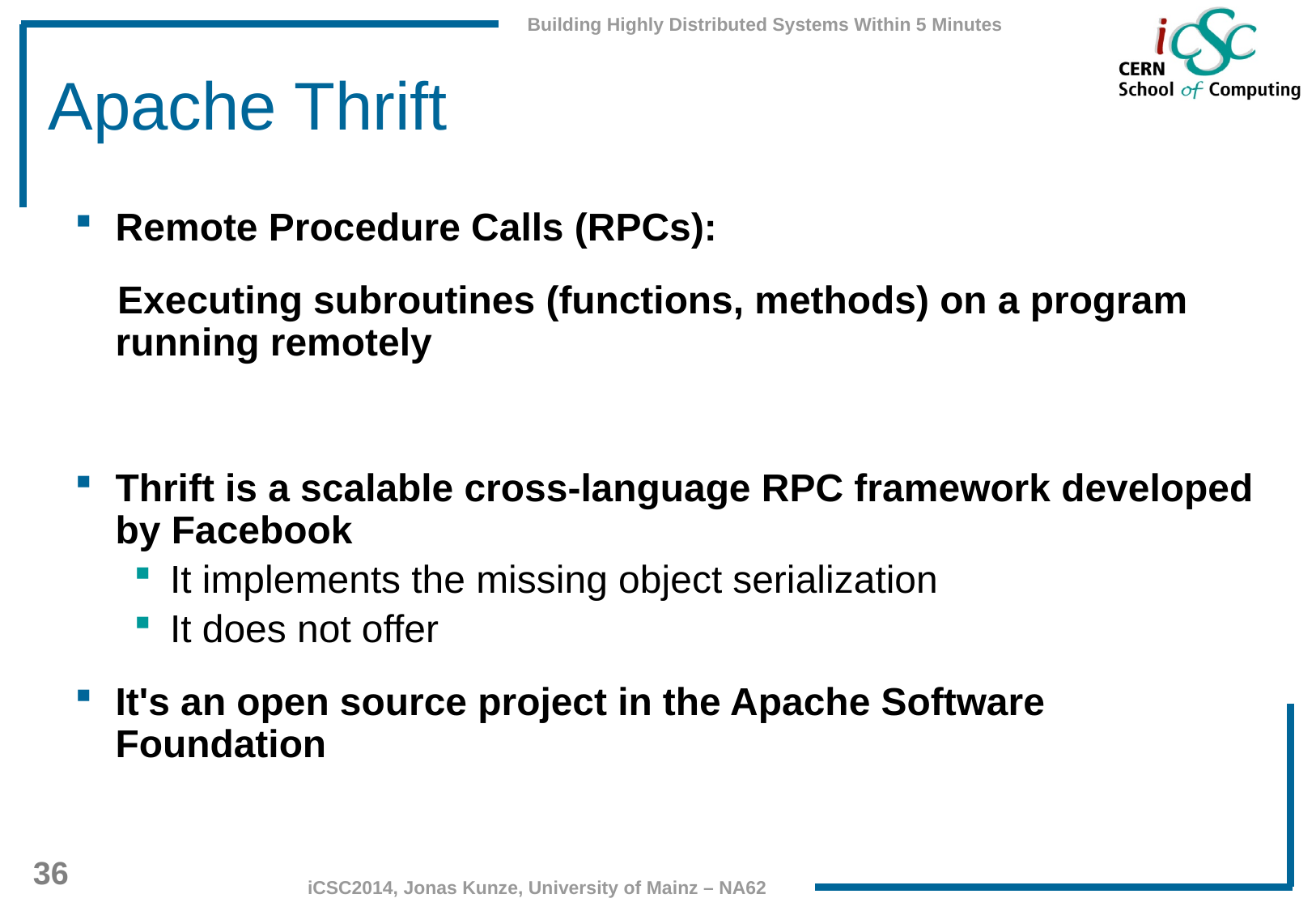

# Apache Thrift
Remote Procedure Calls (RPCs):
    Executing subroutines (functions, methods) on a program running remotely

Thrift is a scalable cross-language RPC framework developed by Facebook
It implements the missing object serialization
It does not offer
It's an open source project in the Apache Software Foundation